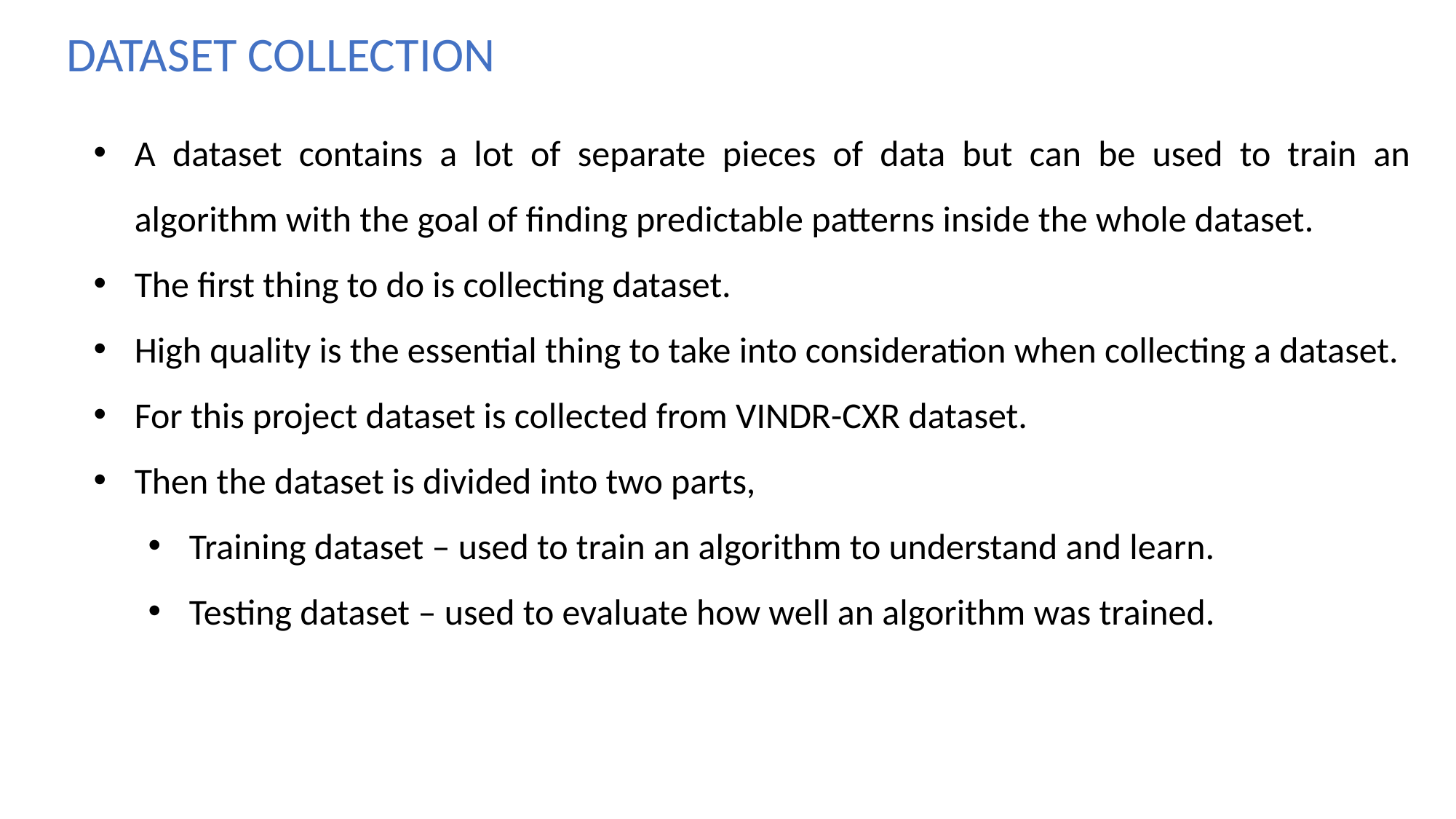

DATASET COLLECTION
A dataset contains a lot of separate pieces of data but can be used to train an algorithm with the goal of finding predictable patterns inside the whole dataset.
The first thing to do is collecting dataset.
High quality is the essential thing to take into consideration when collecting a dataset.
For this project dataset is collected from VINDR-CXR dataset.
Then the dataset is divided into two parts,
Training dataset – used to train an algorithm to understand and learn.
Testing dataset – used to evaluate how well an algorithm was trained.